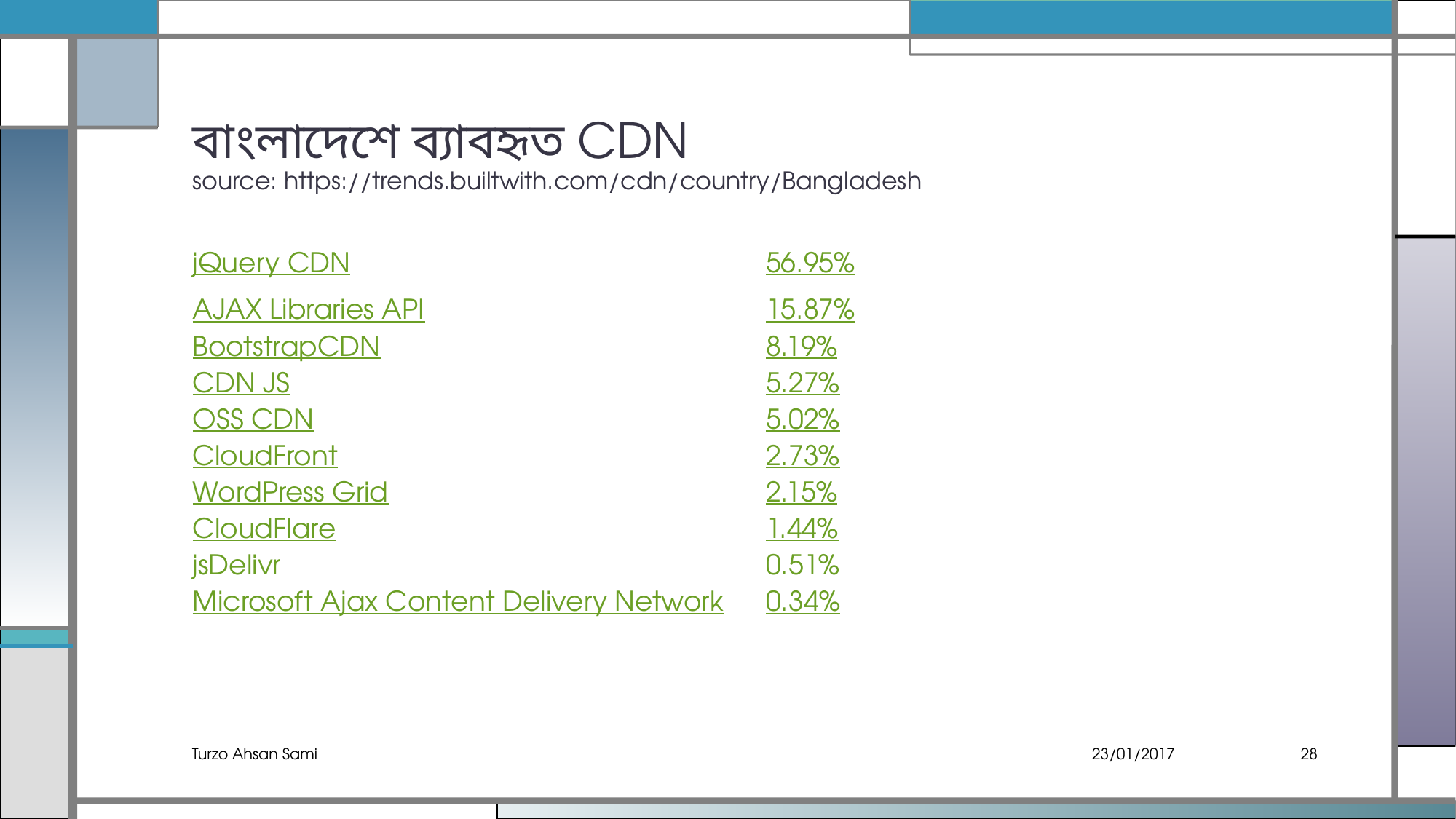

# বাংলাদেশে ব্যাবহৃত CDN source: https://trends.builtwith.com/cdn/country/Bangladesh
| jQuery CDN | 56.95% |
| --- | --- |
| AJAX Libraries API | 15.87% |
| BootstrapCDN | 8.19% |
| CDN JS | 5.27% |
| OSS CDN | 5.02% |
| CloudFront | 2.73% |
| WordPress Grid | 2.15% |
| CloudFlare | 1.44% |
| jsDelivr | 0.51% |
| Microsoft Ajax Content Delivery Network | 0.34% |
Turzo Ahsan Sami
23/01/2017
28